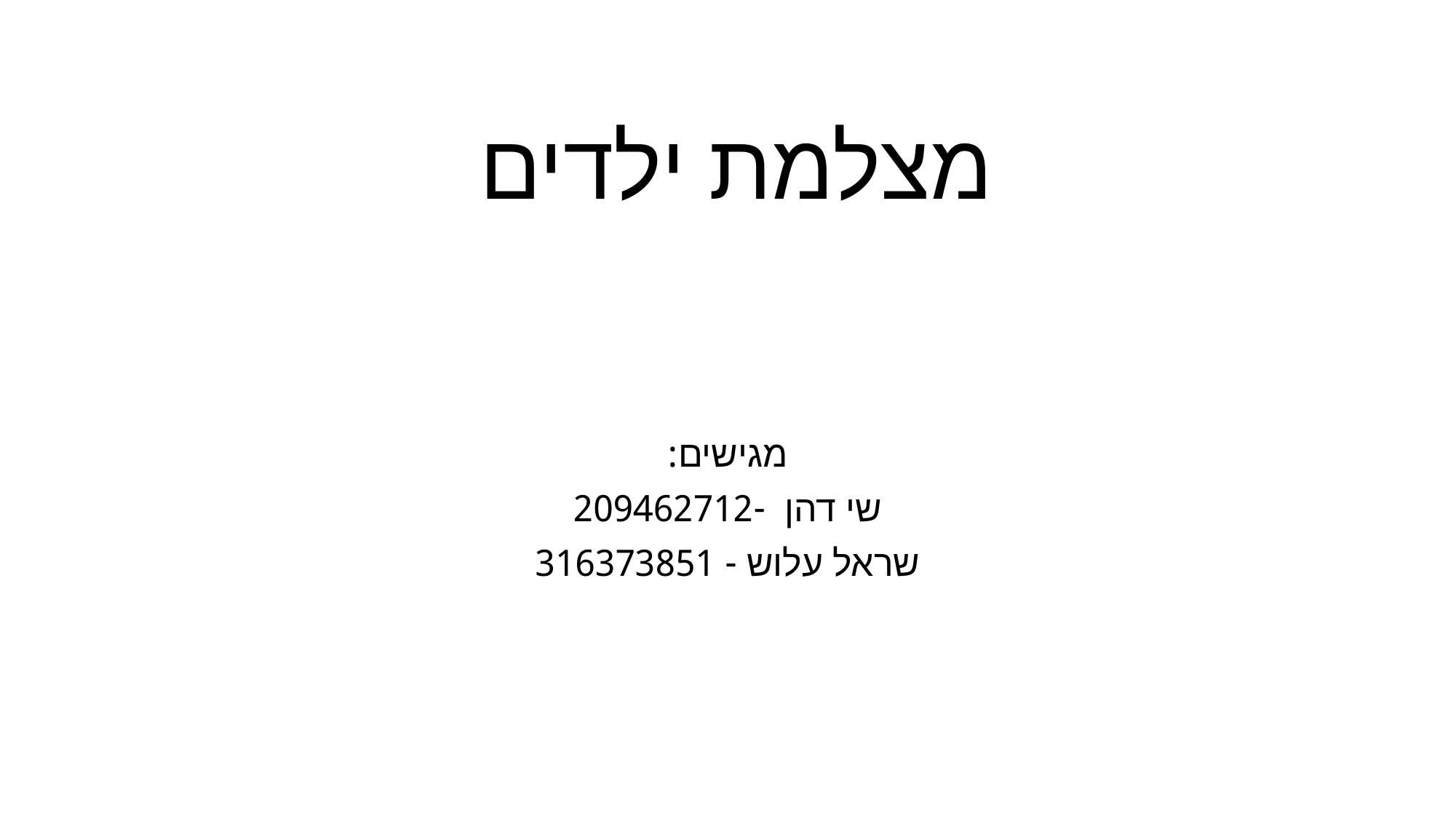

# מצלמת ילדים
מגישים:
שי דהן  -209462712
שראל עלוש - 316373851